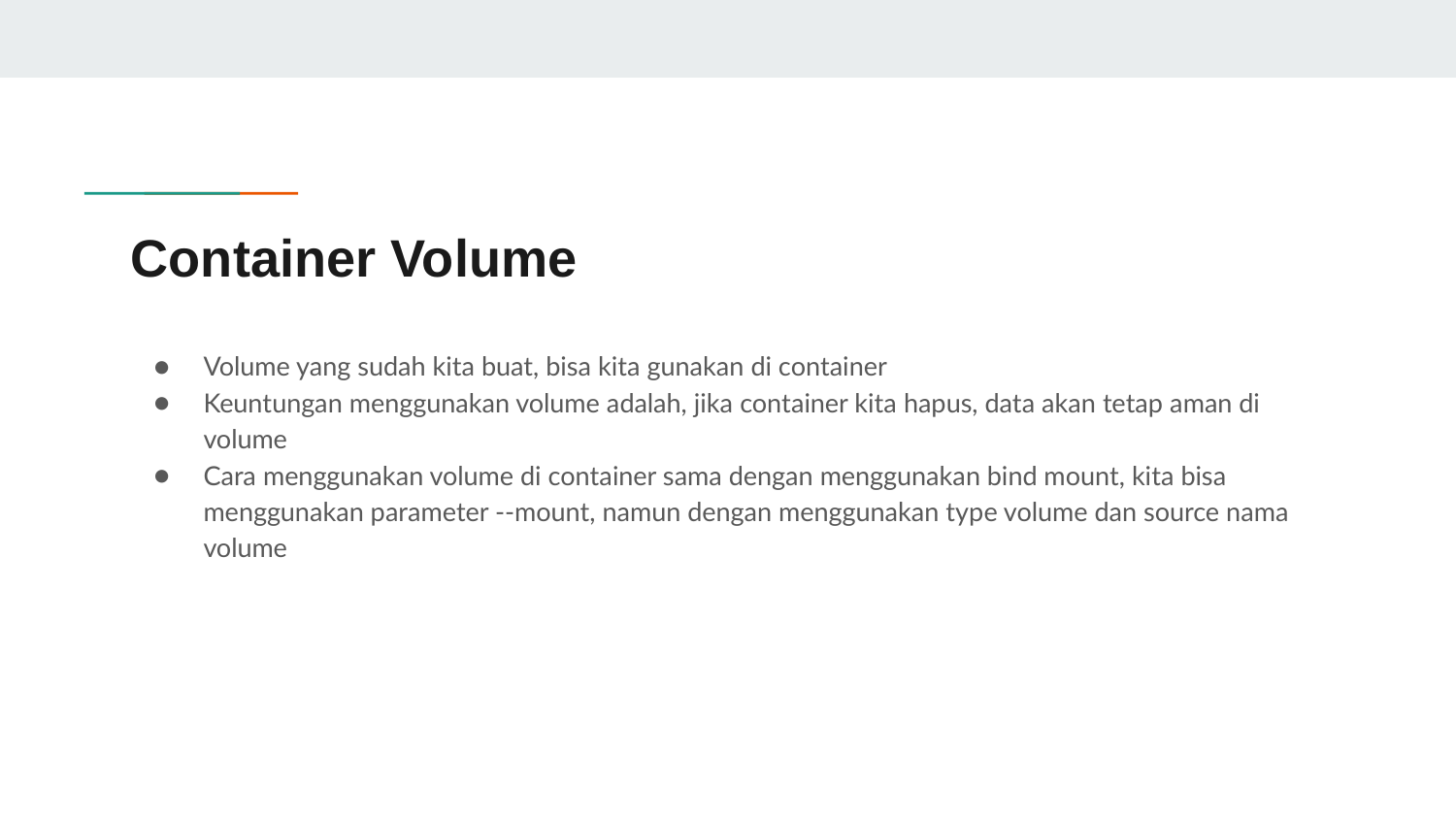

# Container Volume
Volume yang sudah kita buat, bisa kita gunakan di container
Keuntungan menggunakan volume adalah, jika container kita hapus, data akan tetap aman di volume
Cara menggunakan volume di container sama dengan menggunakan bind mount, kita bisa menggunakan parameter --mount, namun dengan menggunakan type volume dan source nama volume